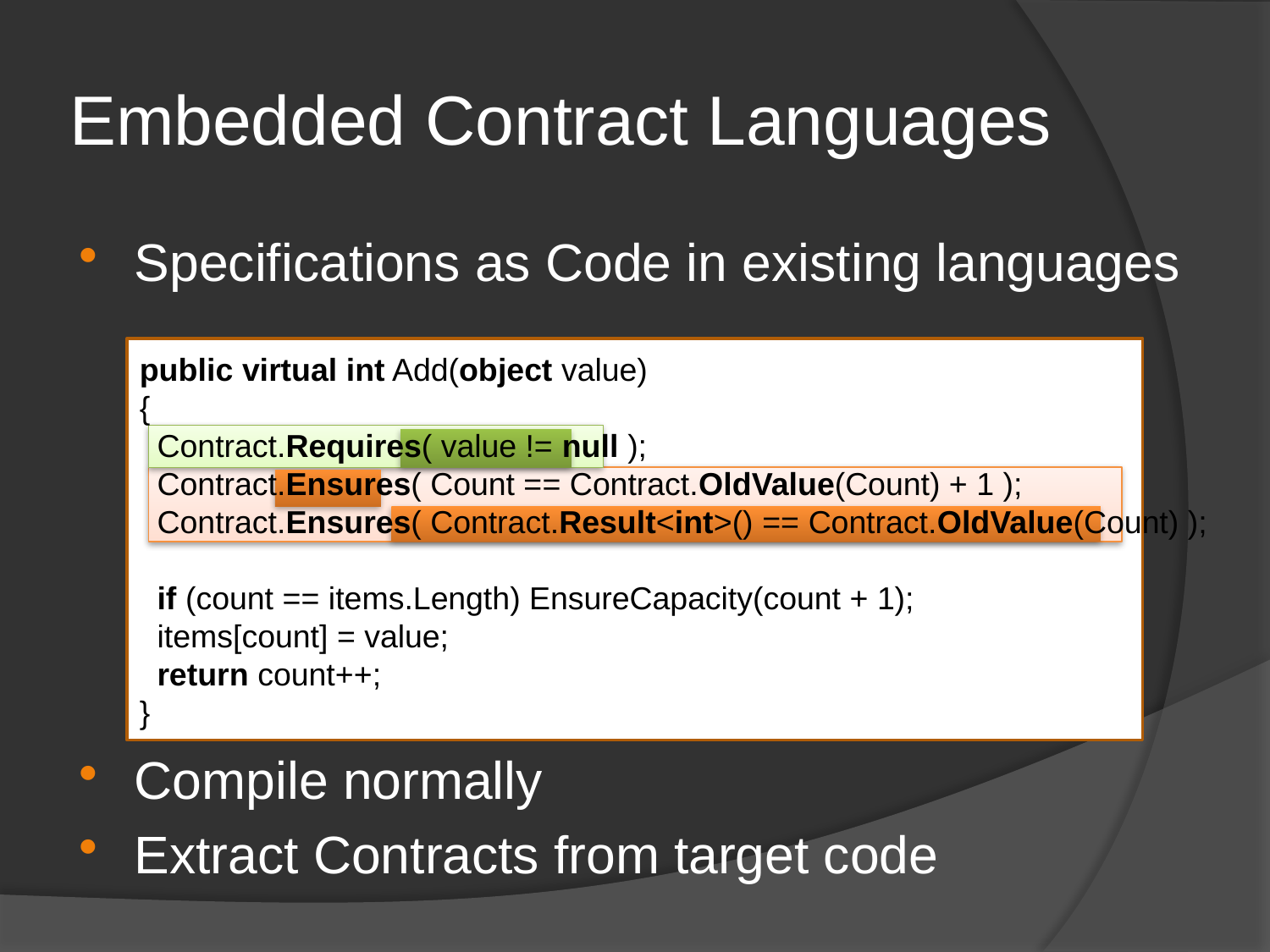

# Embedded Contract Languages
Specifications as Code in existing languages

Compile normally
Extract Contracts from target code

public virtual int Add(object value)
{
  Contract.Requires( value != null );
  Contract.Ensures( Count == Contract.OldValue(Count) + 1 );
  Contract.Ensures( Contract.Result<int>() == Contract.OldValue(Count) );
  if (count == items.Length) EnsureCapacity(count + 1);
  items[count] = value;
  return count++;
}